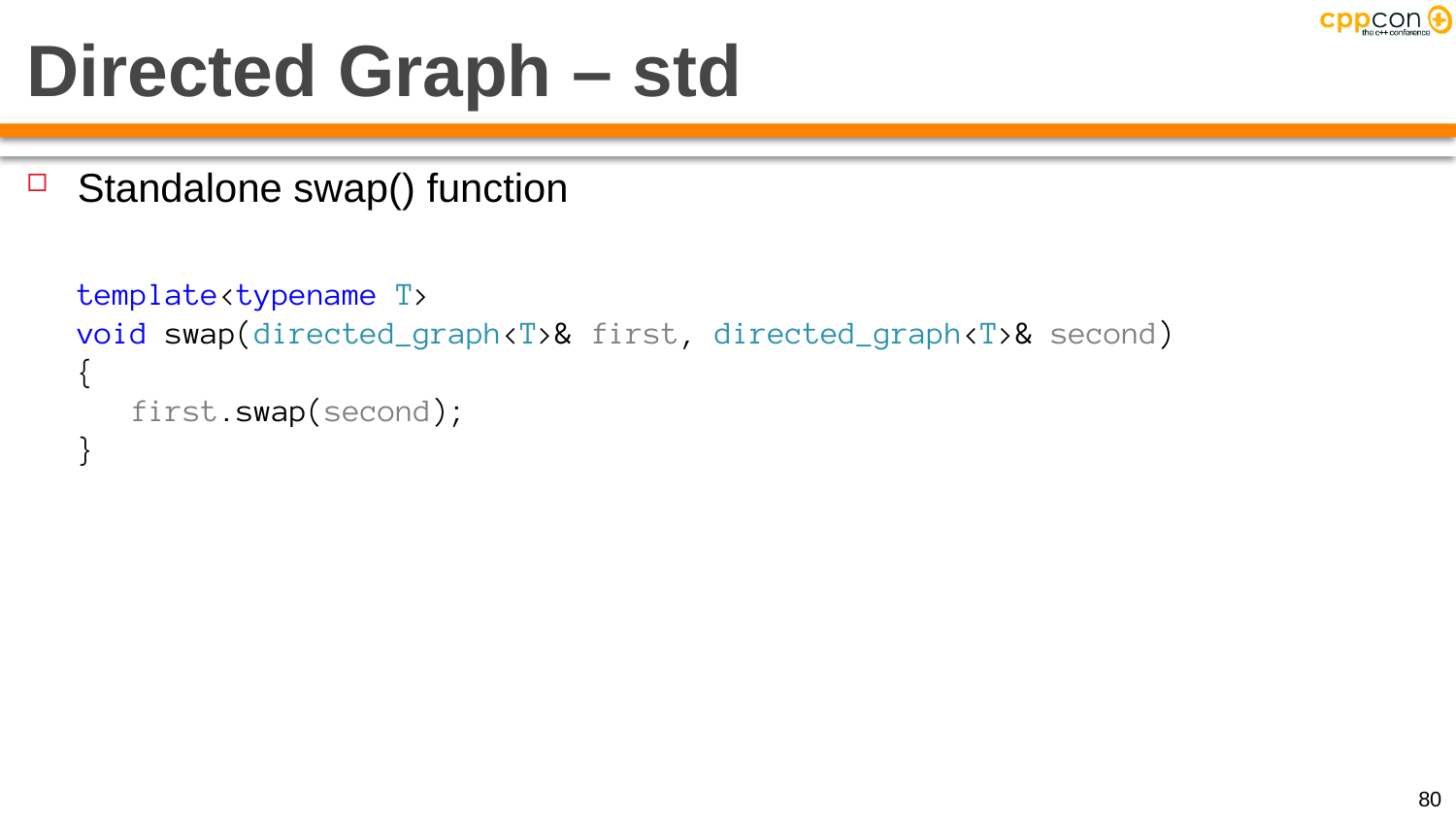

# Directed Graph – std
Standalone swap() function

template<typename T>
void swap(directed_graph<T>& first, directed_graph<T>& second)
{
   first.swap(second);
}